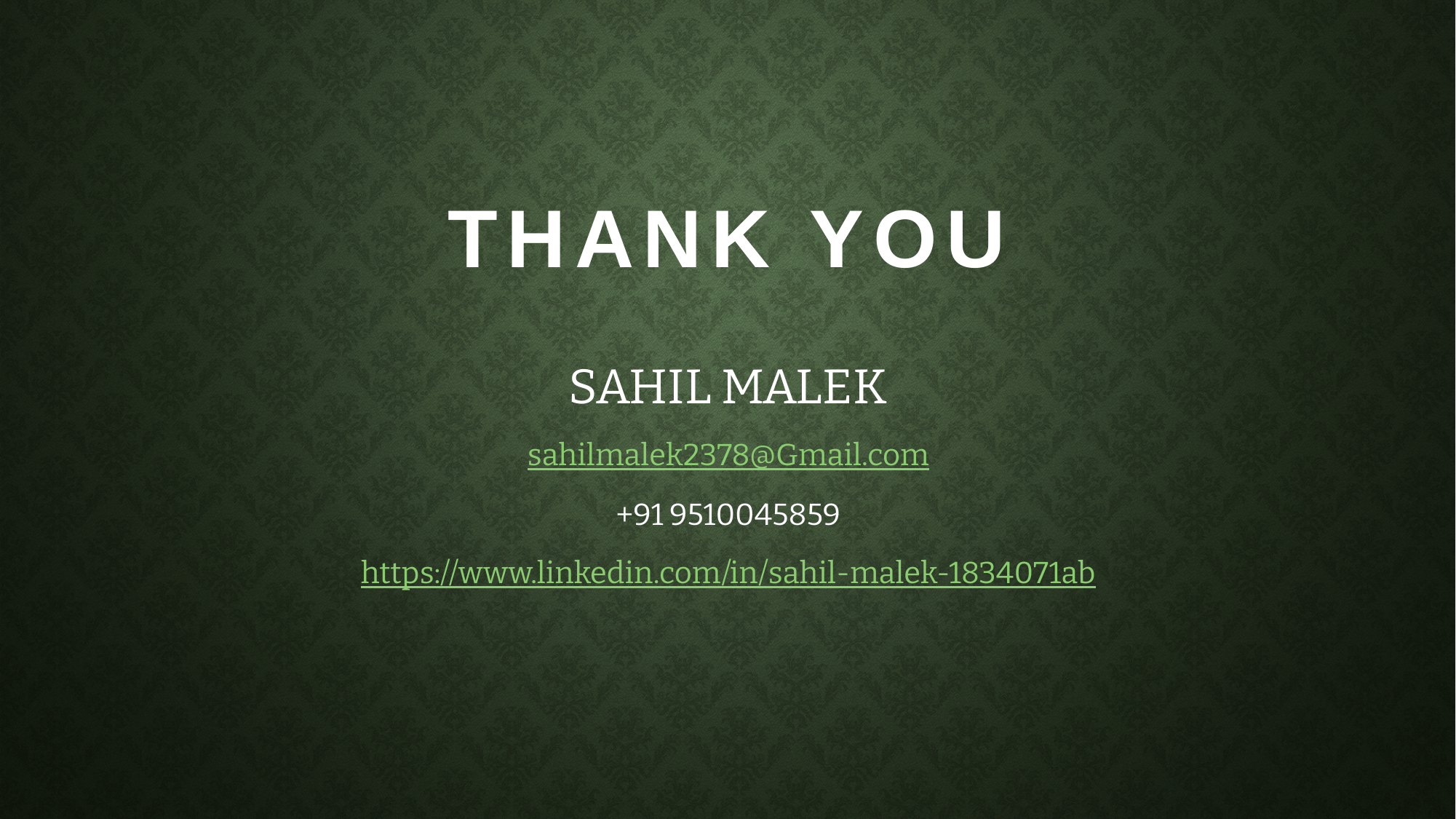

# THANK YOU
SAHIL MALEK
sahilmalek2378@Gmail.com
+91 9510045859
https://www.linkedin.com/in/sahil-malek-1834071ab